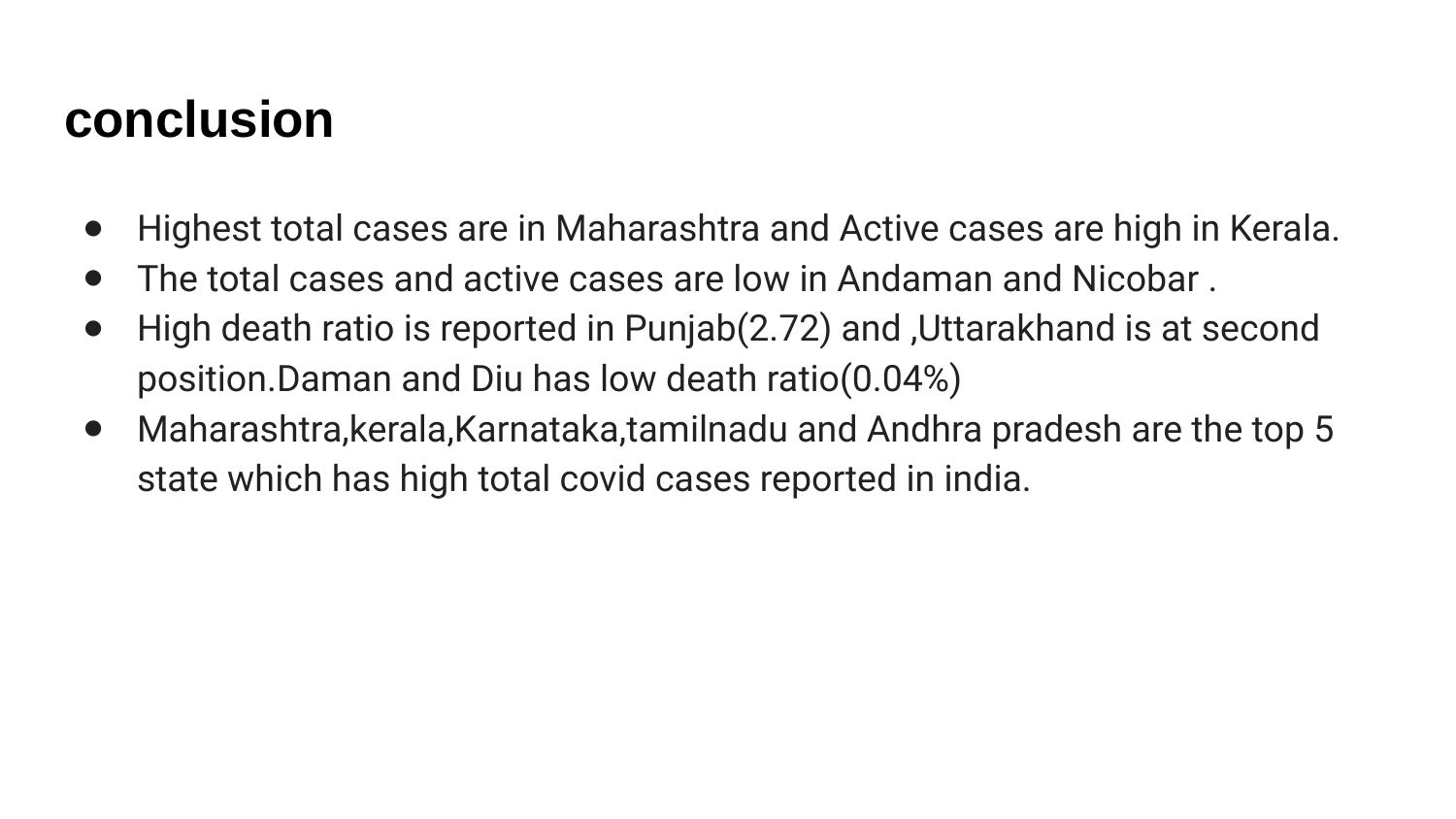

# conclusion
Highest total cases are in Maharashtra and Active cases are high in Kerala.
The total cases and active cases are low in Andaman and Nicobar .
High death ratio is reported in Punjab(2.72) and ,Uttarakhand is at second position.Daman and Diu has low death ratio(0.04%)
Maharashtra,kerala,Karnataka,tamilnadu and Andhra pradesh are the top 5 state which has high total covid cases reported in india.